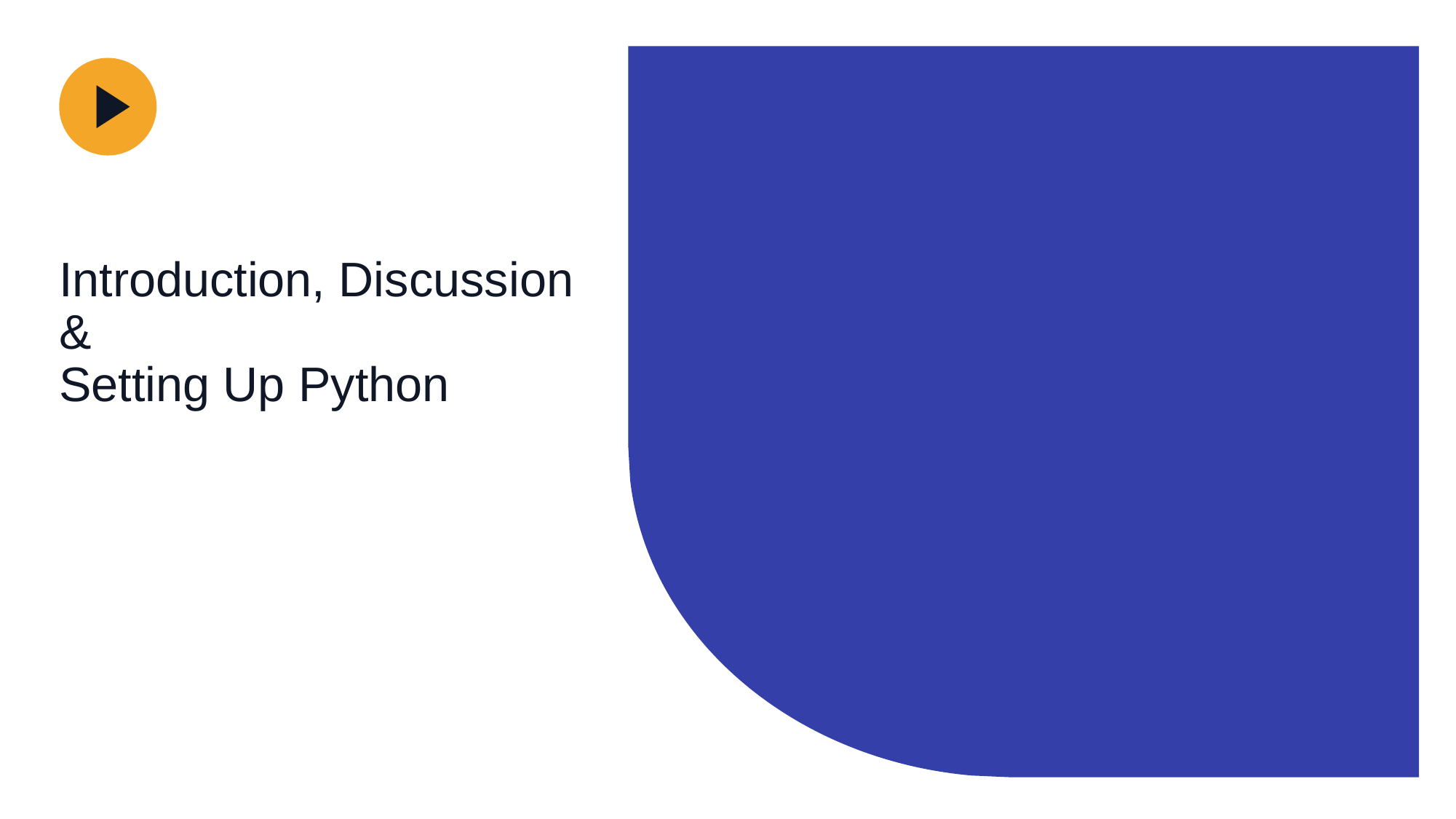

# Introduction, Discussion &
Setting Up Python